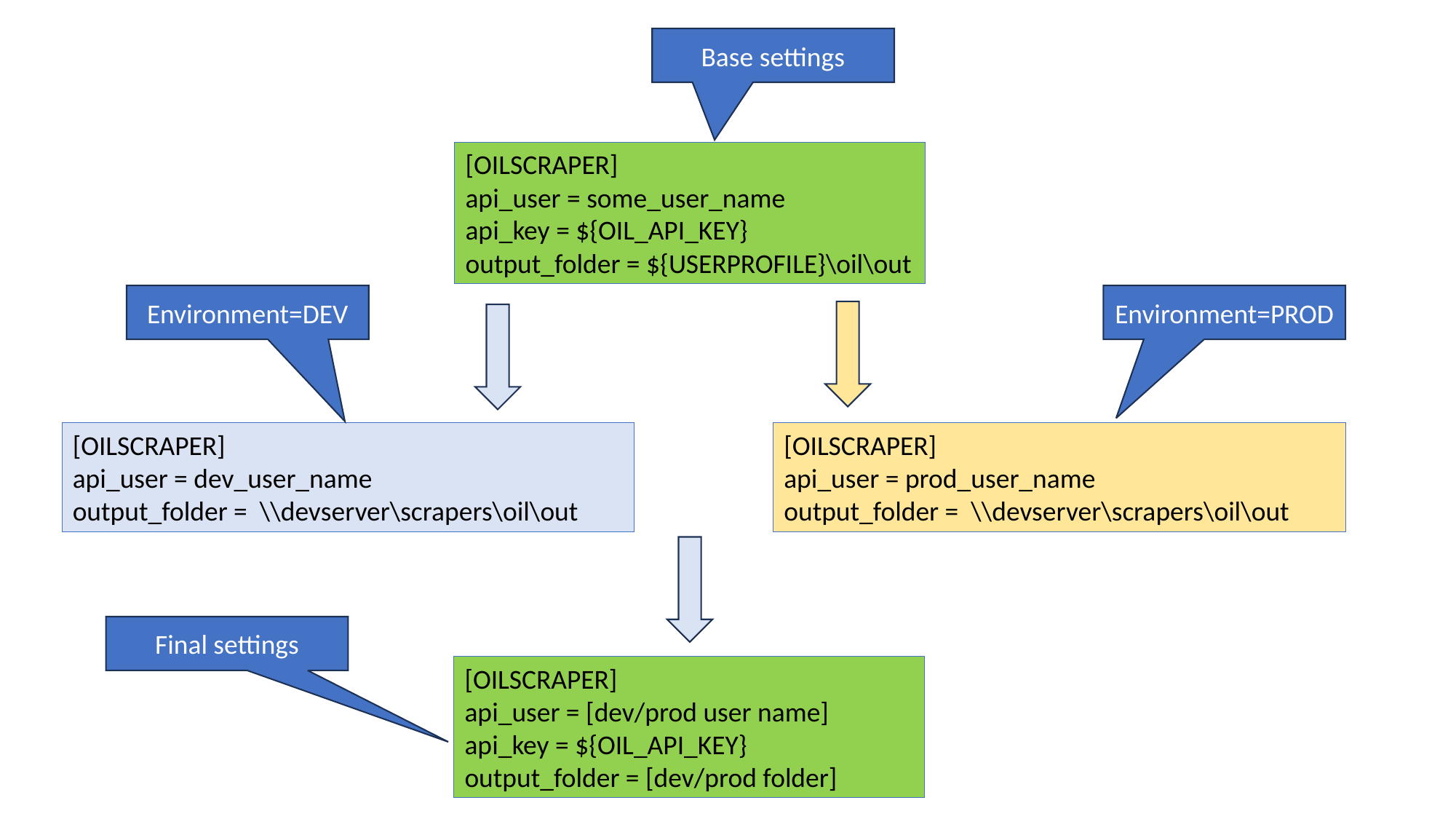

Base settings
[OILSCRAPER]
api_user = some_user_name
api_key = ${OIL_API_KEY}
output_folder = ${USERPROFILE}\oil\out
Environment=DEV
Environment=PROD

[OILSCRAPER]
api_user = dev_user_name
output_folder =  \\devserver\scrapers\oil\out
[OILSCRAPER]
api_user = prod_user_name
output_folder =  \\devserver\scrapers\oil\out

Final settings
[OILSCRAPER]
api_user = [dev/prod user name]
api_key = ${OIL_API_KEY}
output_folder = [dev/prod folder]